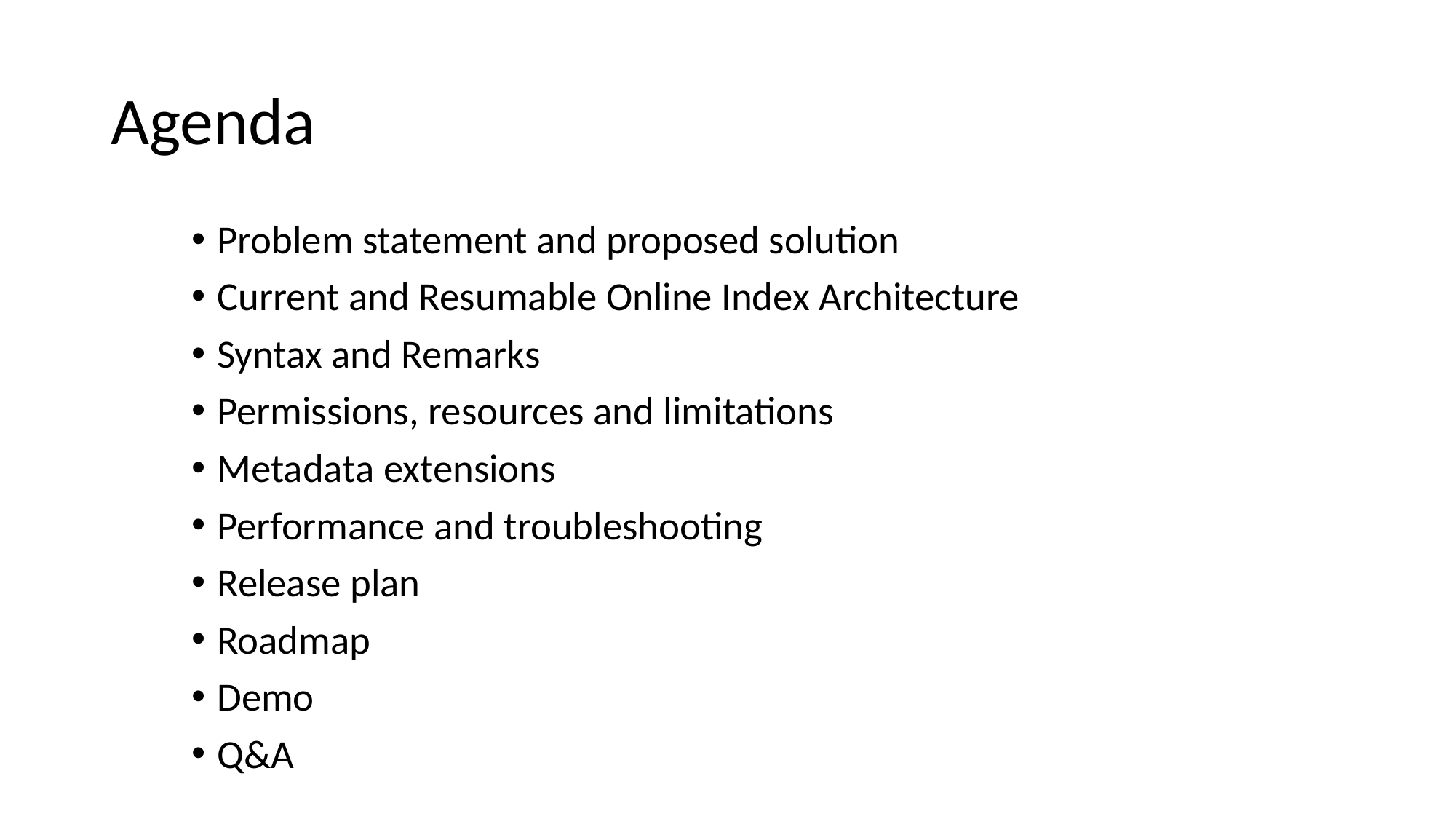

# Agenda
Problem statement and proposed solution
Current and Resumable Online Index Architecture
Syntax and Remarks
Permissions, resources and limitations
Metadata extensions
Performance and troubleshooting
Release plan
Roadmap
Demo
Q&A